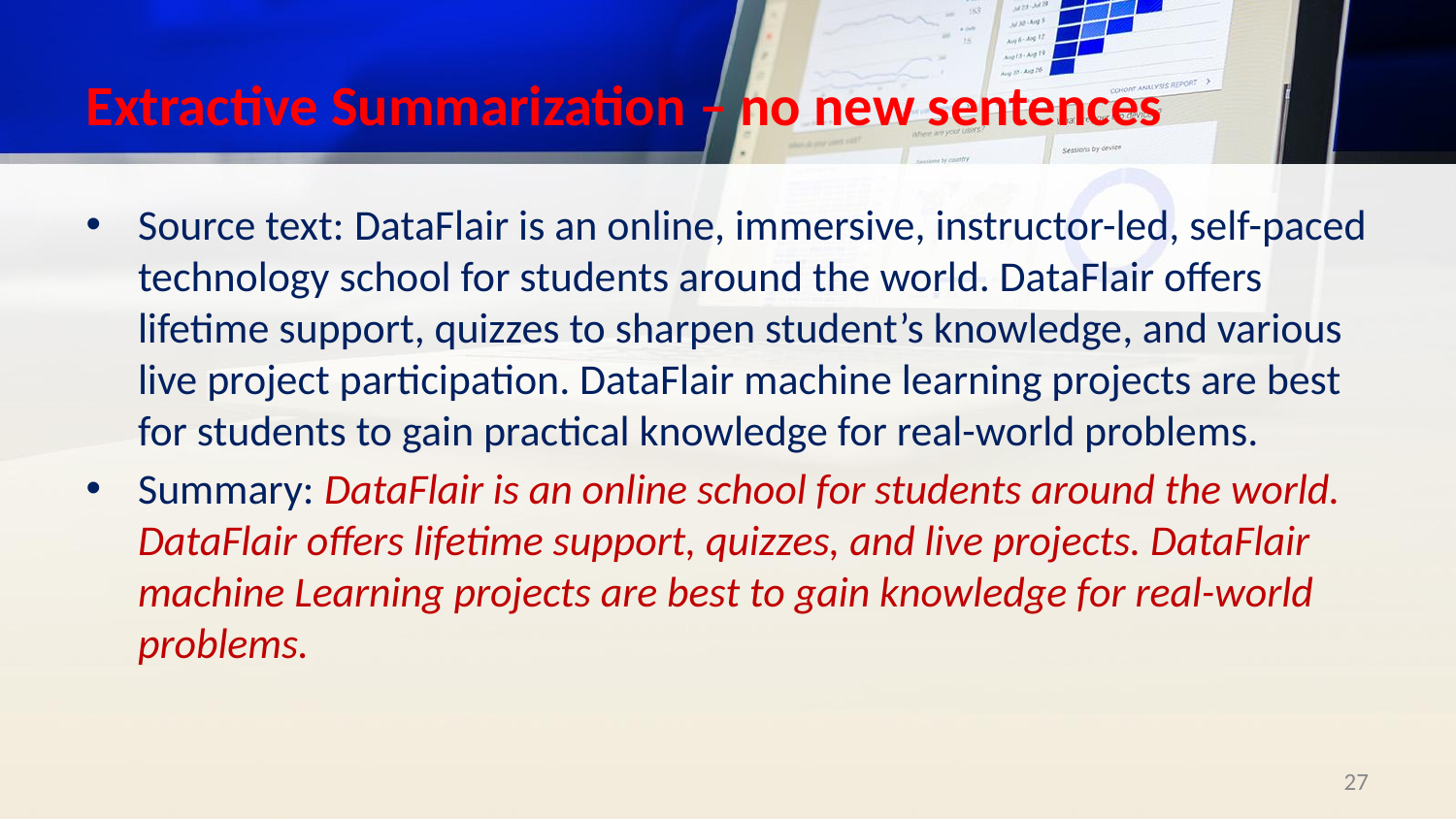

# Extractive Summarization – no new sentences
Source text: DataFlair is an online, immersive, instructor-led, self-paced technology school for students around the world. DataFlair offers lifetime support, quizzes to sharpen student’s knowledge, and various live project participation. DataFlair machine learning projects are best for students to gain practical knowledge for real-world problems.
Summary: DataFlair is an online school for students around the world. DataFlair offers lifetime support, quizzes, and live projects. DataFlair machine Learning projects are best to gain knowledge for real-world problems.
27